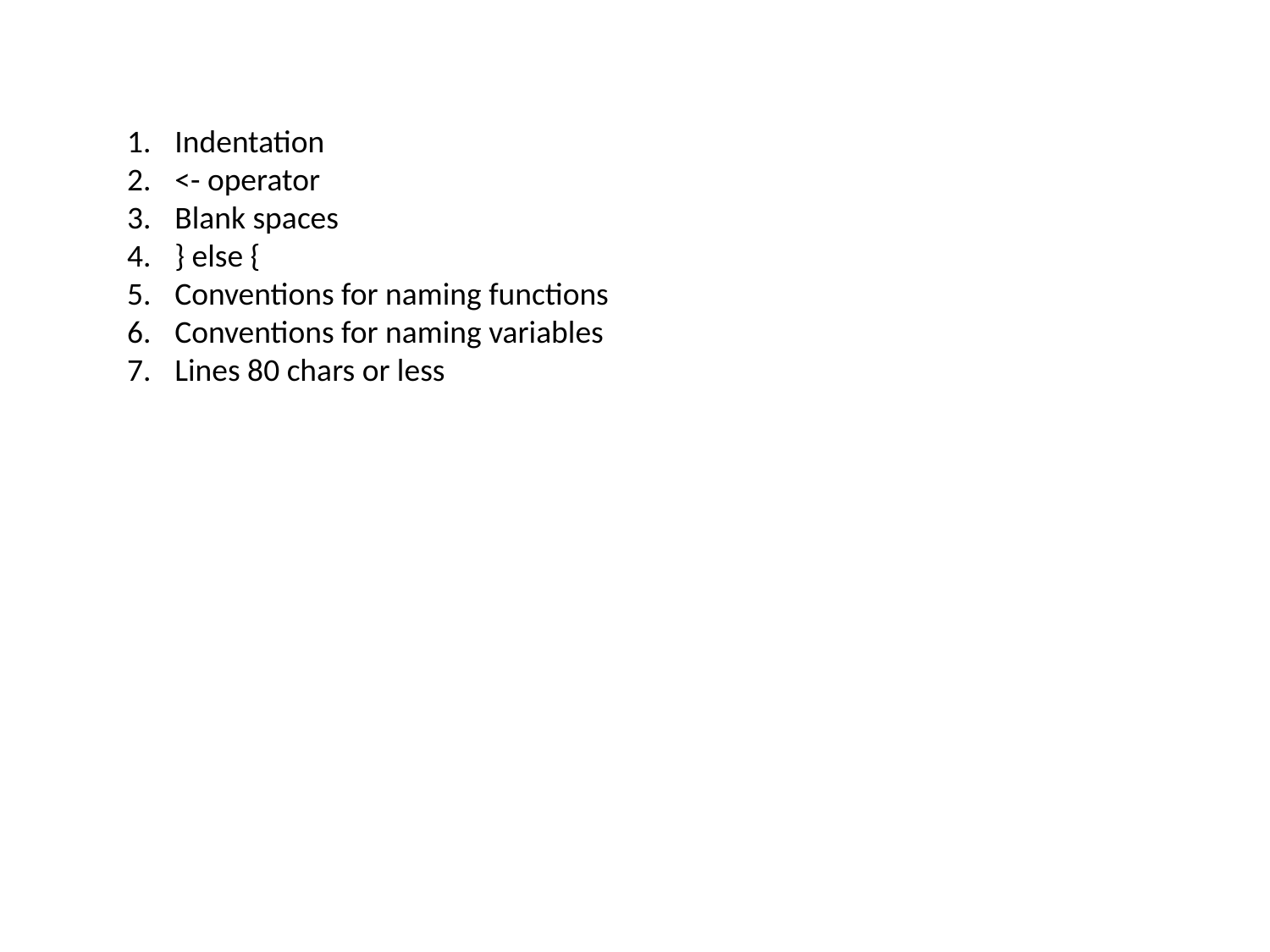

Indentation
<- operator
Blank spaces
} else {
Conventions for naming functions
Conventions for naming variables
Lines 80 chars or less